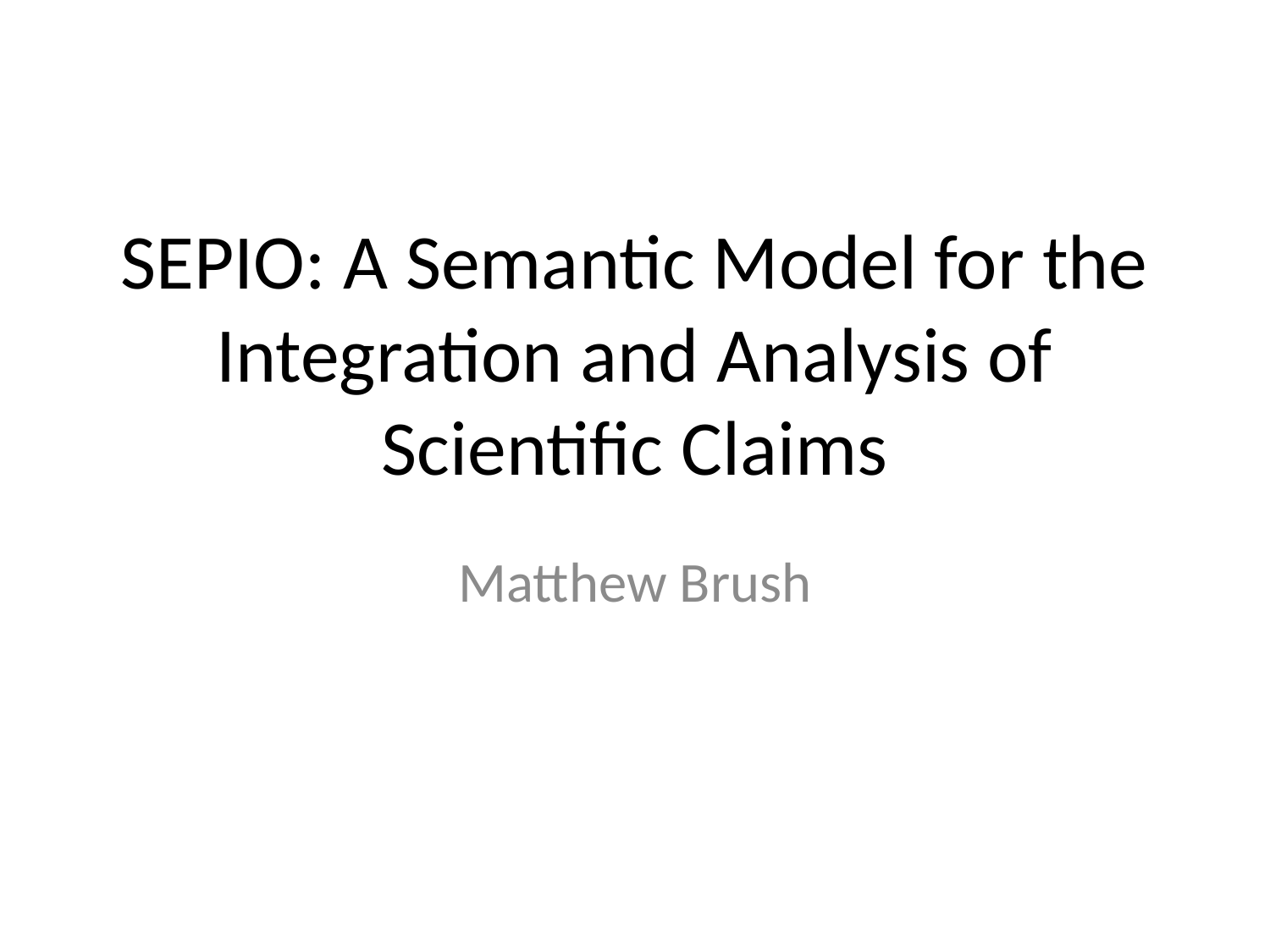

# SEPIO: A Semantic Model for the Integration and Analysis of Scientific Claims
Matthew Brush